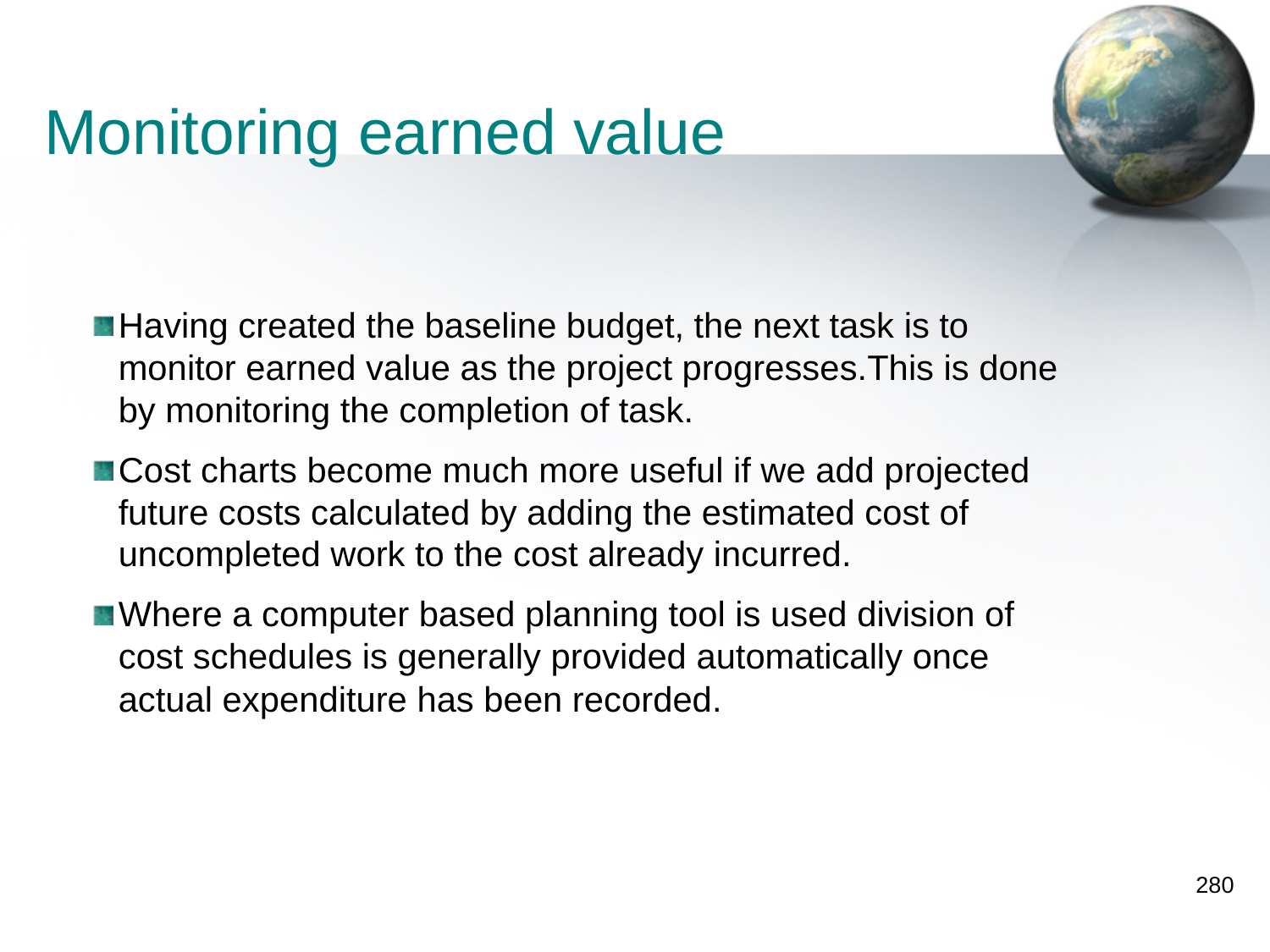

Monitoring earned value
Having created the baseline budget, the next task is to monitor earned value as the project progresses.This is done by monitoring the completion of task.
Cost charts become much more useful if we add projected future costs calculated by adding the estimated cost of uncompleted work to the cost already incurred.
Where a computer based planning tool is used division of cost schedules is generally provided automatically once actual expenditure has been recorded.
280